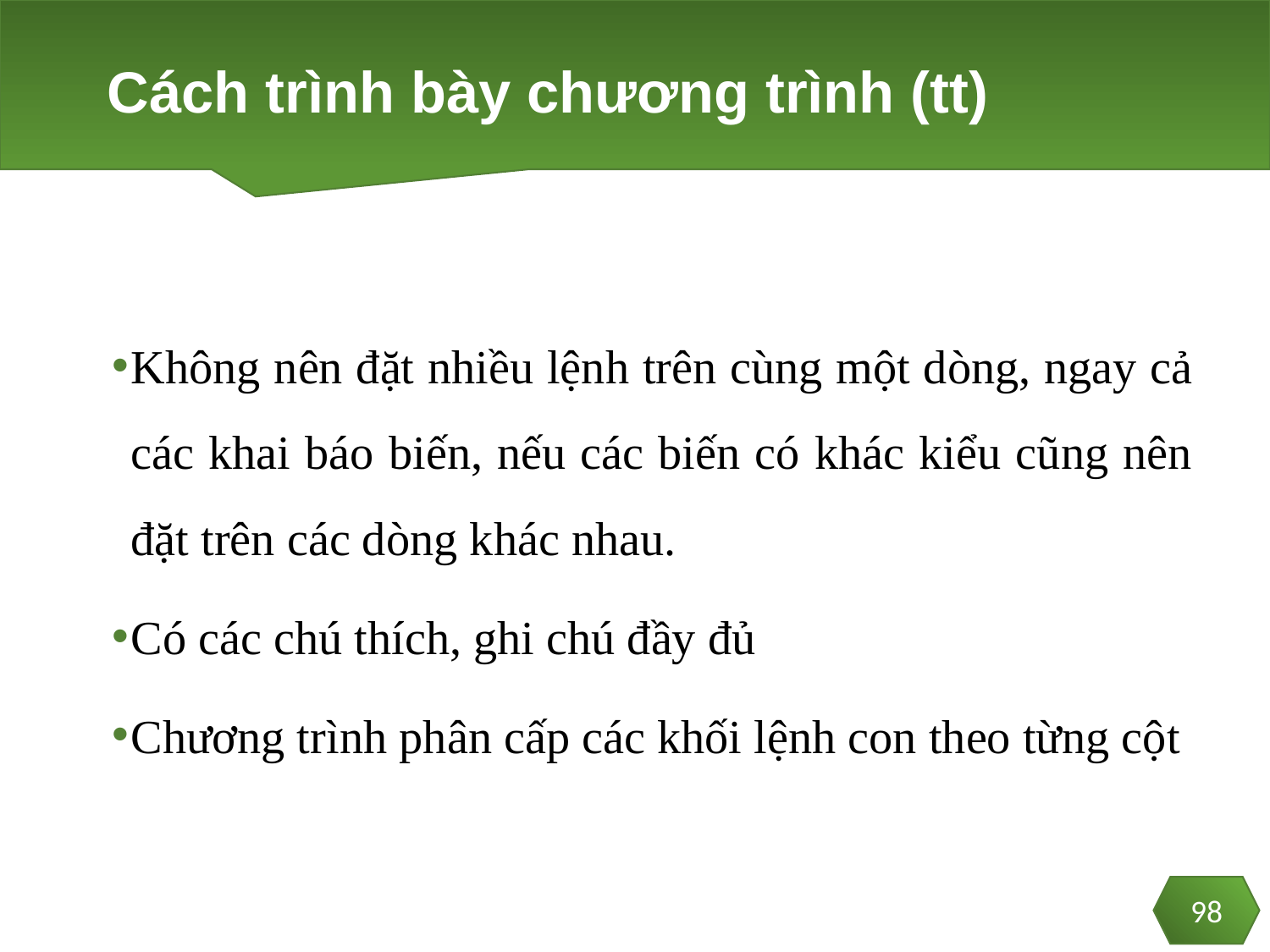

# Cách trình bày chương trình (tt)
Không nên đặt nhiều lệnh trên cùng một dòng, ngay cả các khai báo biến, nếu các biến có khác kiểu cũng nên đặt trên các dòng khác nhau.
Có các chú thích, ghi chú đầy đủ
Chương trình phân cấp các khối lệnh con theo từng cột